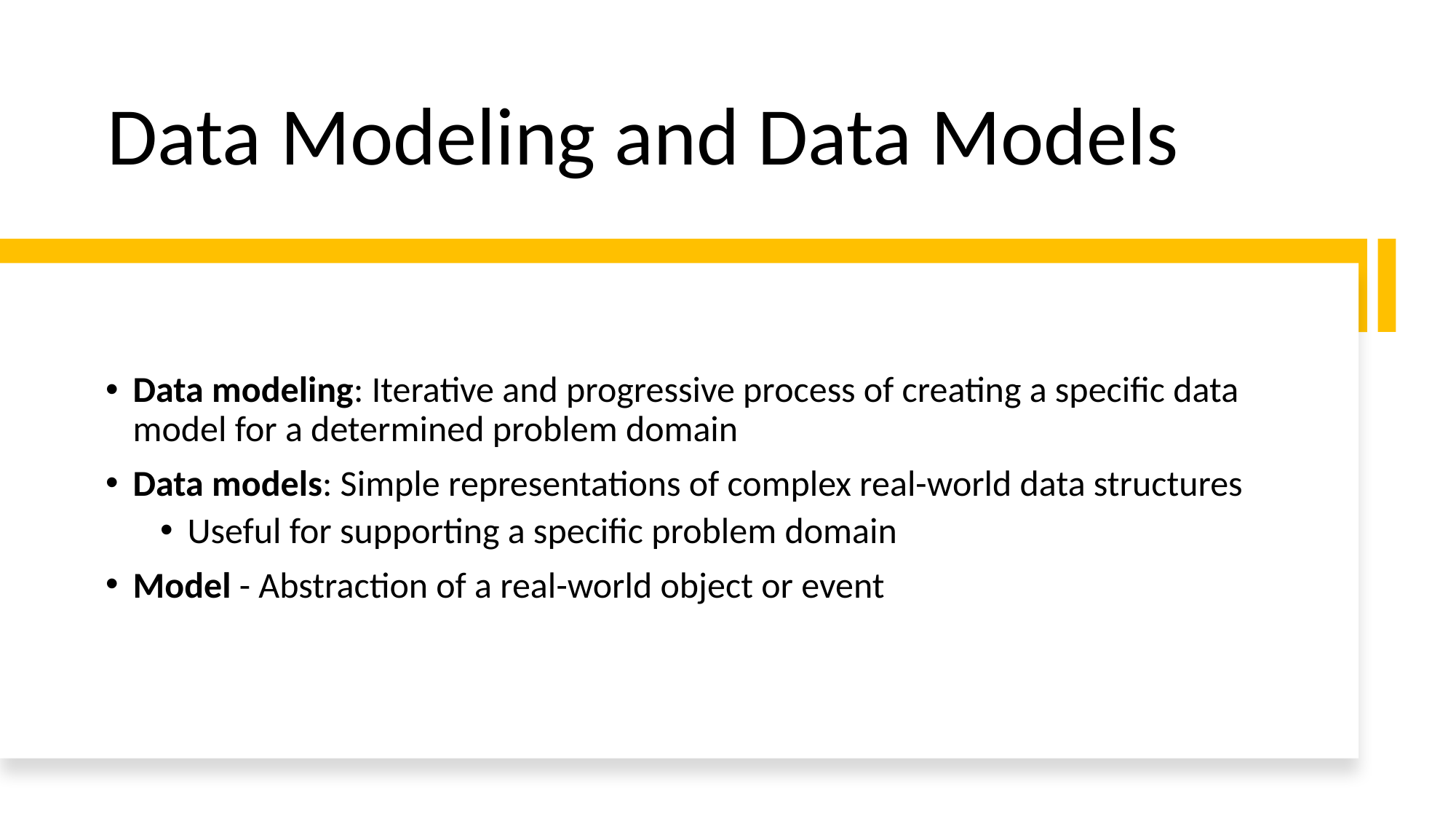

# Data Modeling and Data Models

Data modeling: Iterative and progressive process of creating a specific data model for a determined problem domain
Data models: Simple representations of complex real-world data structures
Useful for supporting a specific problem domain
Model - Abstraction of a real-world object or event